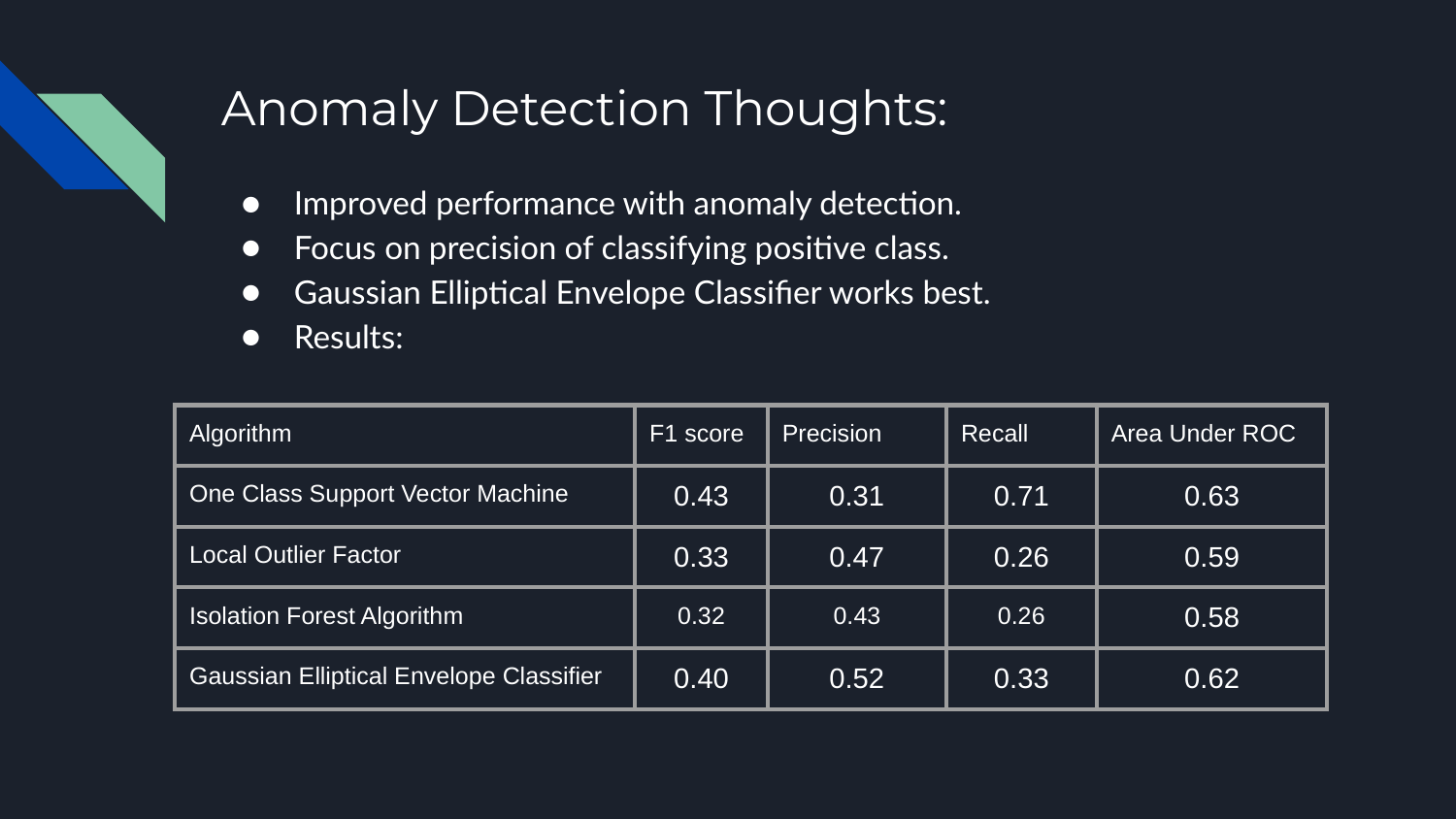

# Anomaly Detection Thoughts:
Improved performance with anomaly detection.
Focus on precision of classifying positive class.
Gaussian Elliptical Envelope Classifier works best.
Results:
| Algorithm | F1 score | Precision | Recall | Area Under ROC |
| --- | --- | --- | --- | --- |
| One Class Support Vector Machine | 0.43 | 0.31 | 0.71 | 0.63 |
| Local Outlier Factor | 0.33 | 0.47 | 0.26 | 0.59 |
| Isolation Forest Algorithm | 0.32 | 0.43 | 0.26 | 0.58 |
| Gaussian Elliptical Envelope Classifier | 0.40 | 0.52 | 0.33 | 0.62 |